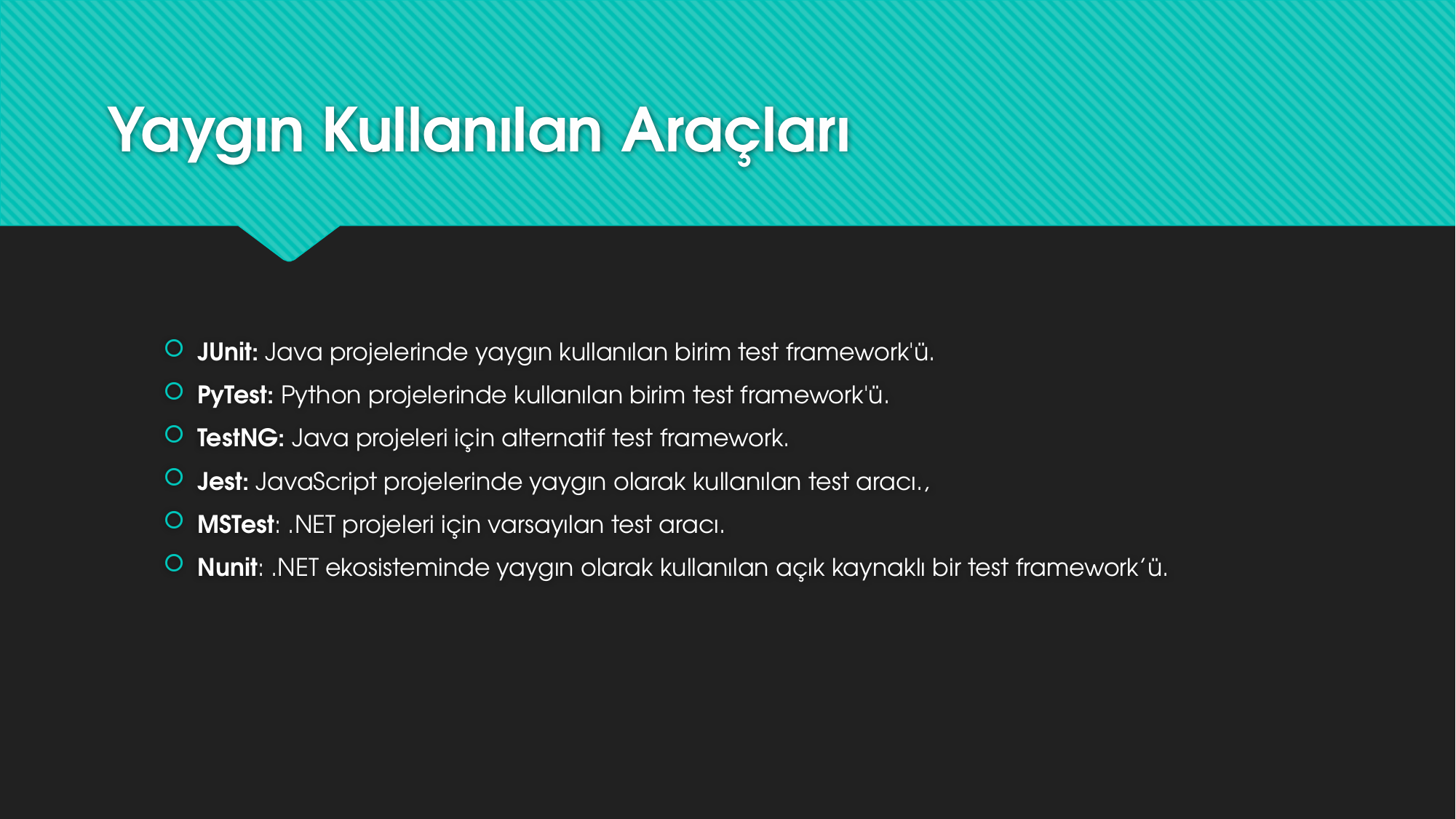

# Yaygın Kullanılan Araçları
JUnit: Java projelerinde yaygın kullanılan birim test framework'ü.
PyTest: Python projelerinde kullanılan birim test framework'ü.
TestNG: Java projeleri için alternatif test framework.
Jest: JavaScript projelerinde yaygın olarak kullanılan test aracı.,
MSTest: .NET projeleri için varsayılan test aracı.
Nunit: .NET ekosisteminde yaygın olarak kullanılan açık kaynaklı bir test framework’ü.